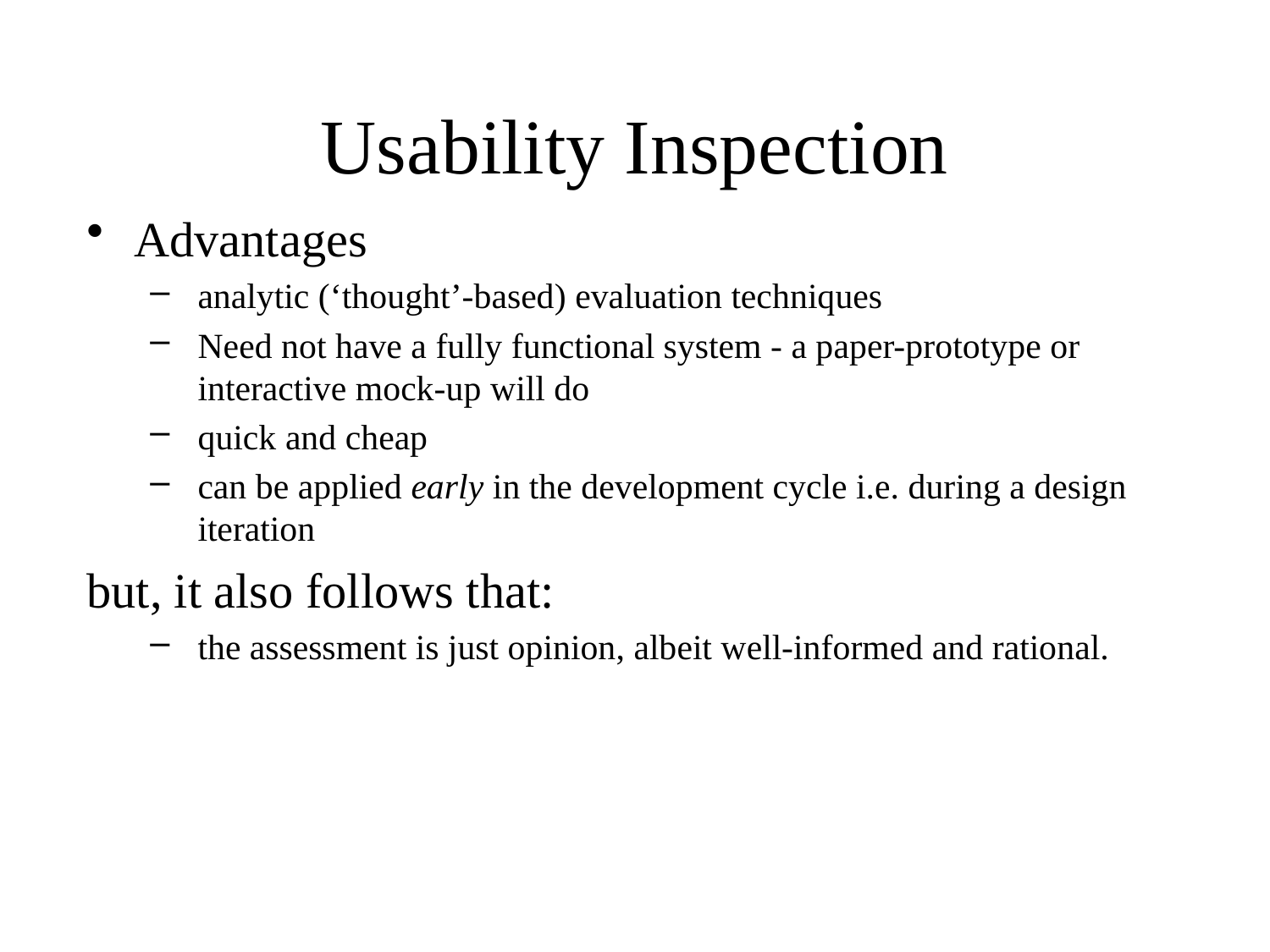

# Usability Inspection
Advantages
analytic (‘thought’-based) evaluation techniques
Need not have a fully functional system - a paper-prototype or interactive mock-up will do
quick and cheap
can be applied early in the development cycle i.e. during a design iteration
but, it also follows that:
the assessment is just opinion, albeit well-informed and rational.